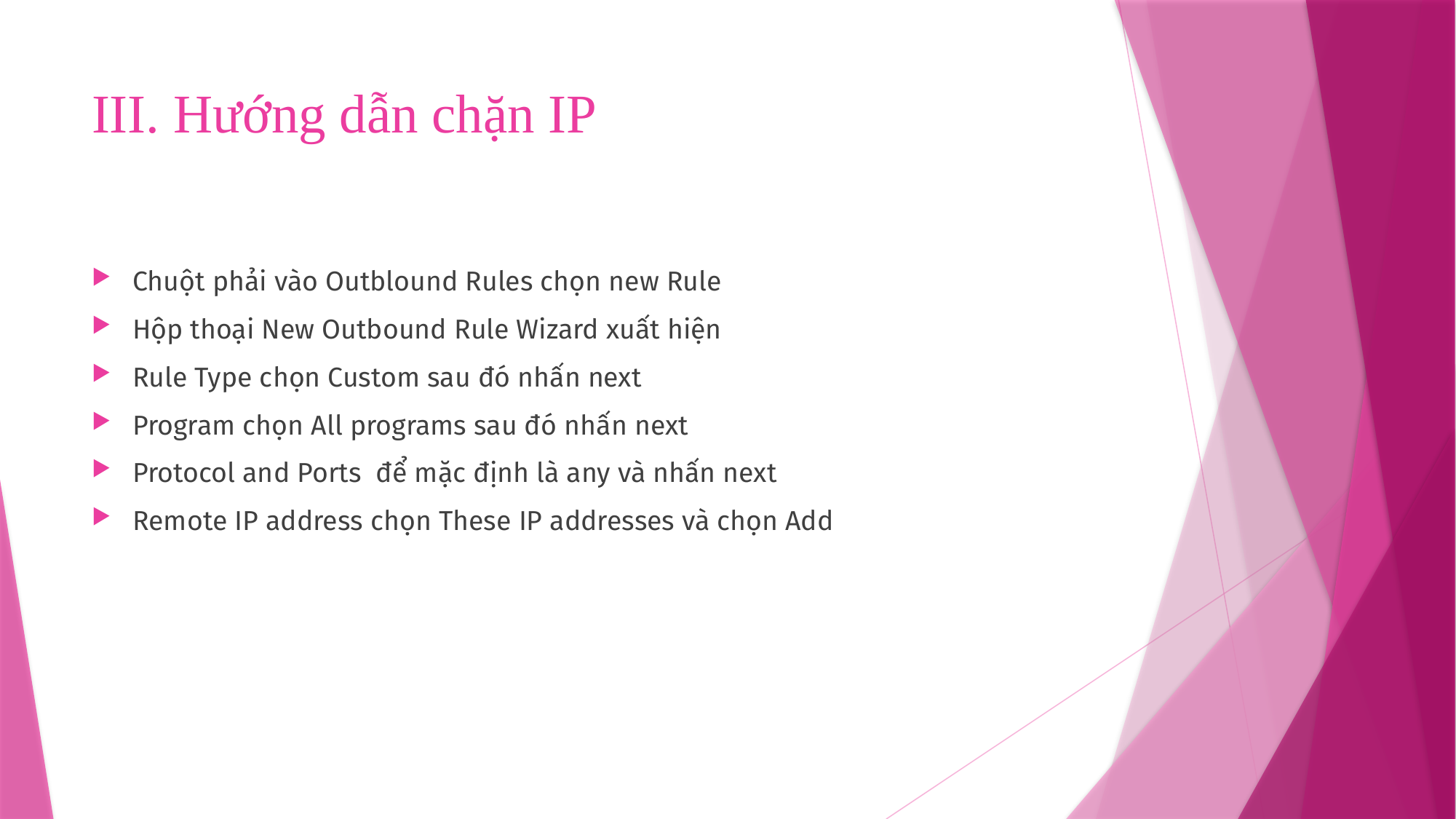

# III. Hướng dẫn chặn IP
Chuột phải vào Outblound Rules chọn new Rule
Hộp thoại New Outbound Rule Wizard xuất hiện
Rule Type chọn Custom sau đó nhấn next
Program chọn All programs sau đó nhấn next
Protocol and Ports  để mặc định là any và nhấn next
Remote IP address chọn These IP addresses và chọn Add